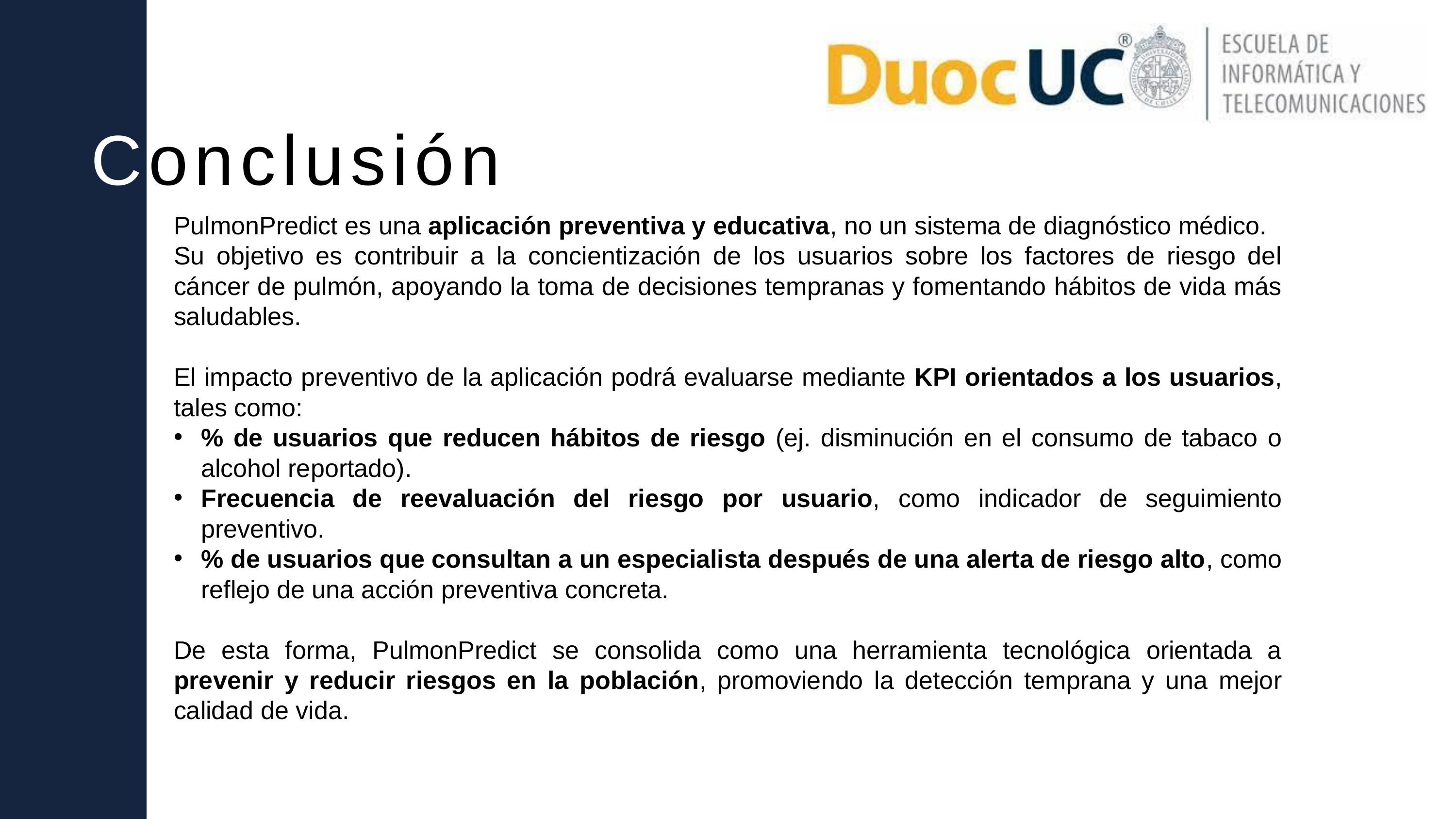

Conclusión
PulmonPredict es una aplicación preventiva y educativa, no un sistema de diagnóstico médico.
Su objetivo es contribuir a la concientización de los usuarios sobre los factores de riesgo del cáncer de pulmón, apoyando la toma de decisiones tempranas y fomentando hábitos de vida más saludables.

El impacto preventivo de la aplicación podrá evaluarse mediante KPI orientados a los usuarios, tales como:
% de usuarios que reducen hábitos de riesgo (ej. disminución en el consumo de tabaco o alcohol reportado).
Frecuencia de reevaluación del riesgo por usuario, como indicador de seguimiento preventivo.
% de usuarios que consultan a un especialista después de una alerta de riesgo alto, como reflejo de una acción preventiva concreta.

De esta forma, PulmonPredict se consolida como una herramienta tecnológica orientada a prevenir y reducir riesgos en la población, promoviendo la detección temprana y una mejor calidad de vida.